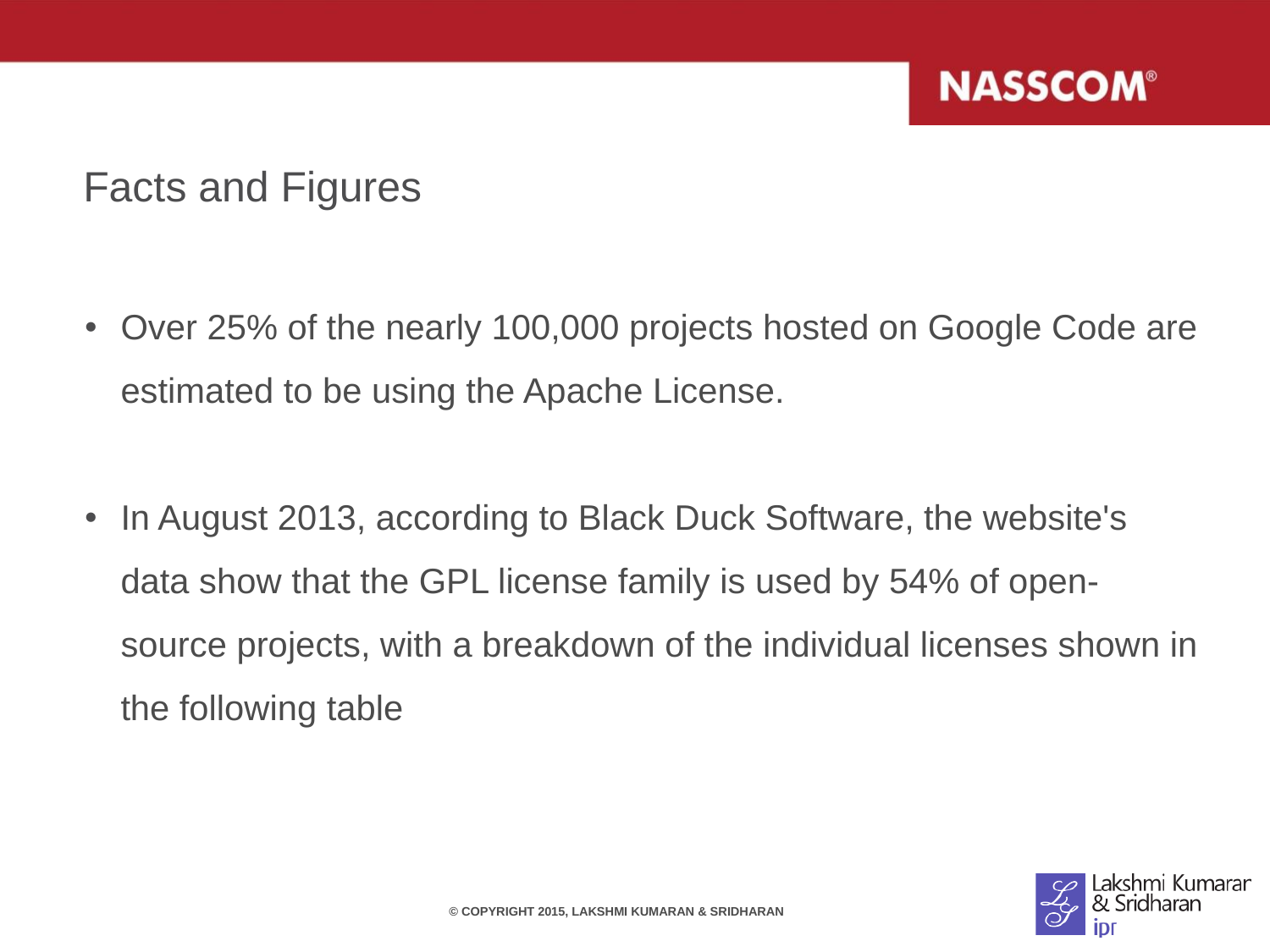

# Facts and Figures
Over 25% of the nearly 100,000 projects hosted on Google Code are estimated to be using the Apache License.

In August 2013, according to Black Duck Software, the website's data show that the GPL license family is used by 54% of open-source projects, with a breakdown of the individual licenses shown in the following table